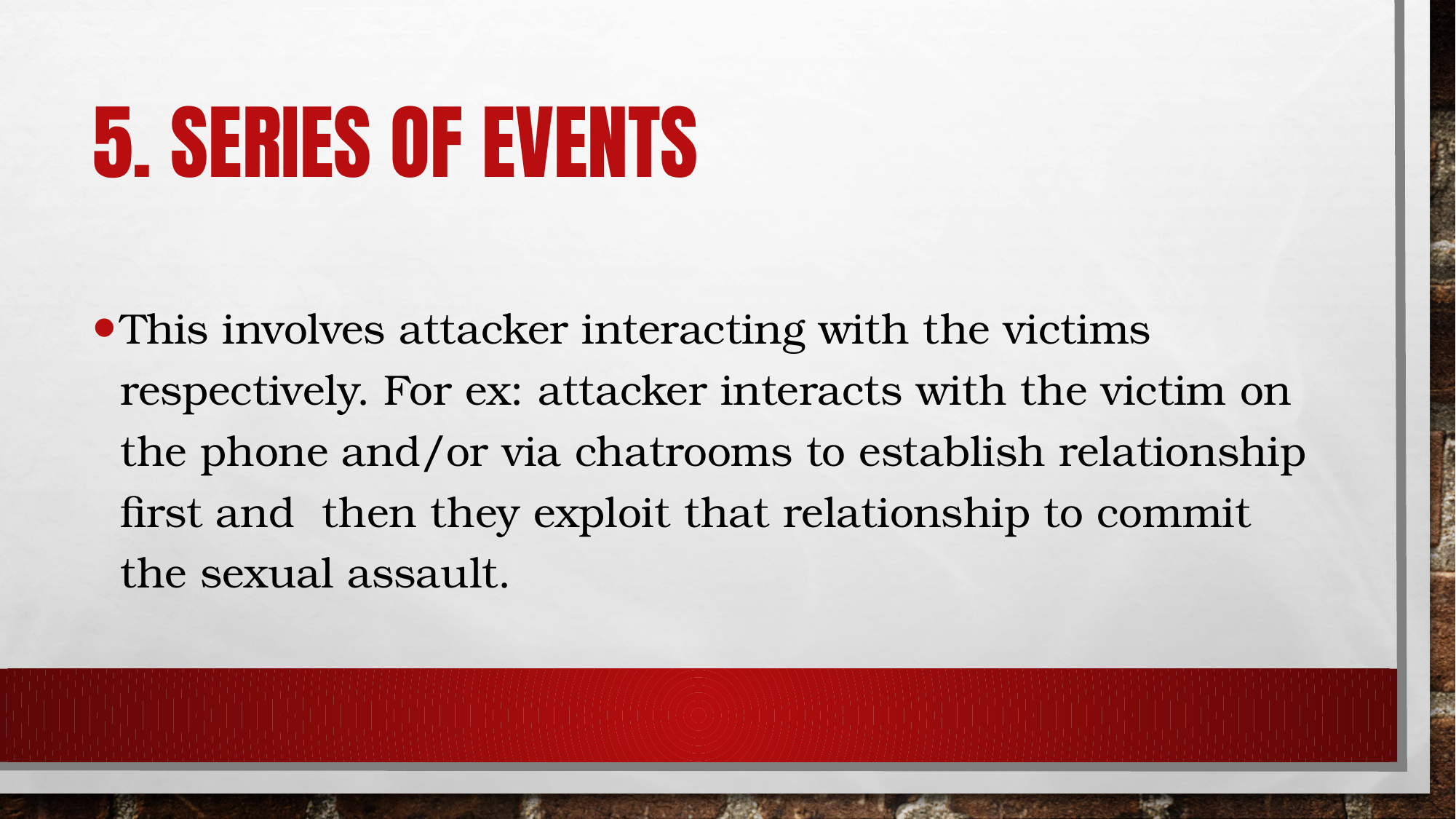

# 5. Series of events
This involves attacker interacting with the victims respectively. For ex: attacker interacts with the victim on the phone and/or via chatrooms to establish relationship first and  then they exploit that relationship to commit the sexual assault.